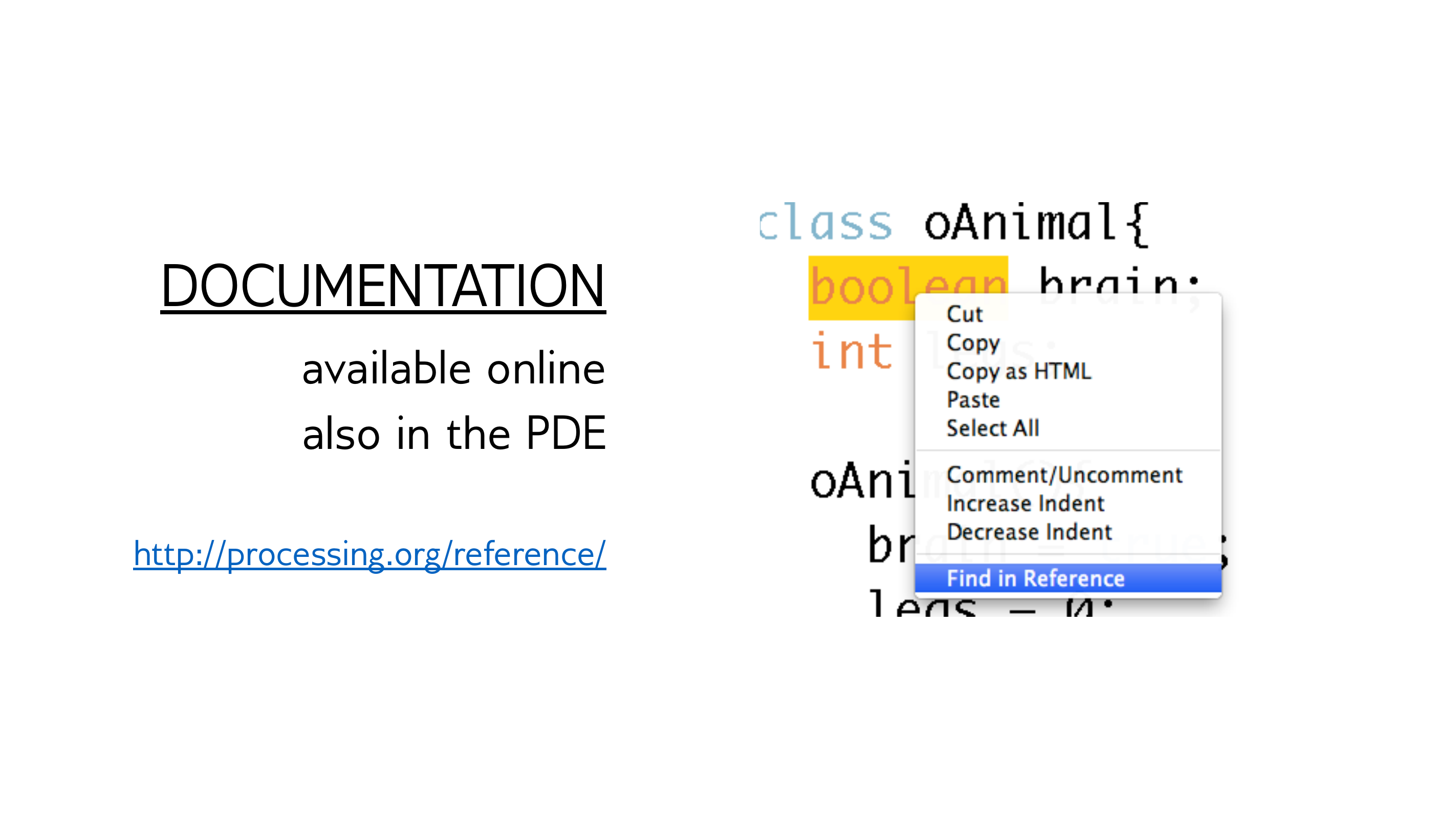

Documentation
available online
also in the PDE

http://processing.org/reference/